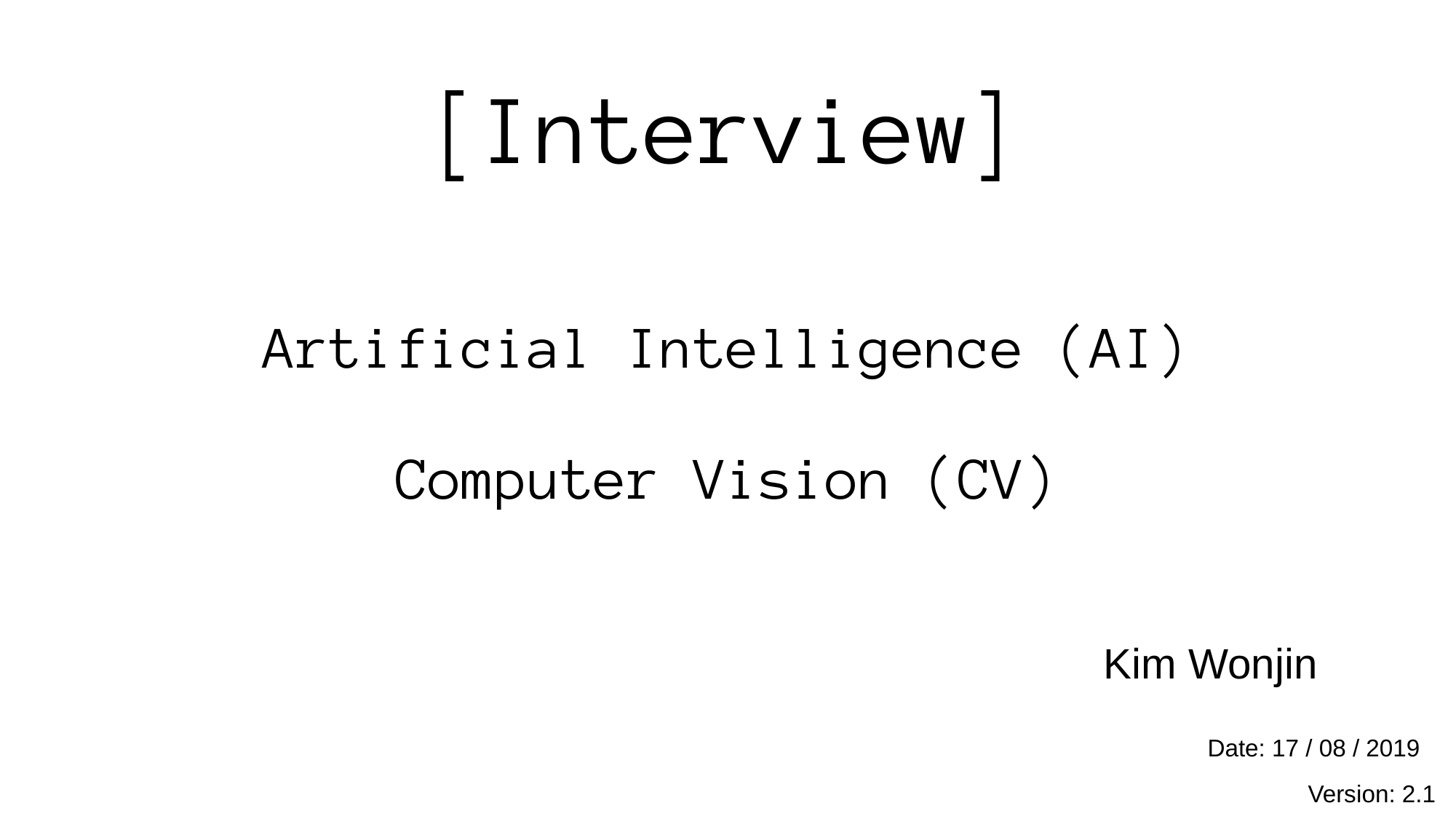

# [Interview] Artificial Intelligence (AI) Computer Vision (CV)
Kim Wonjin
Date: 17 / 08 / 2019
Version: 2.1